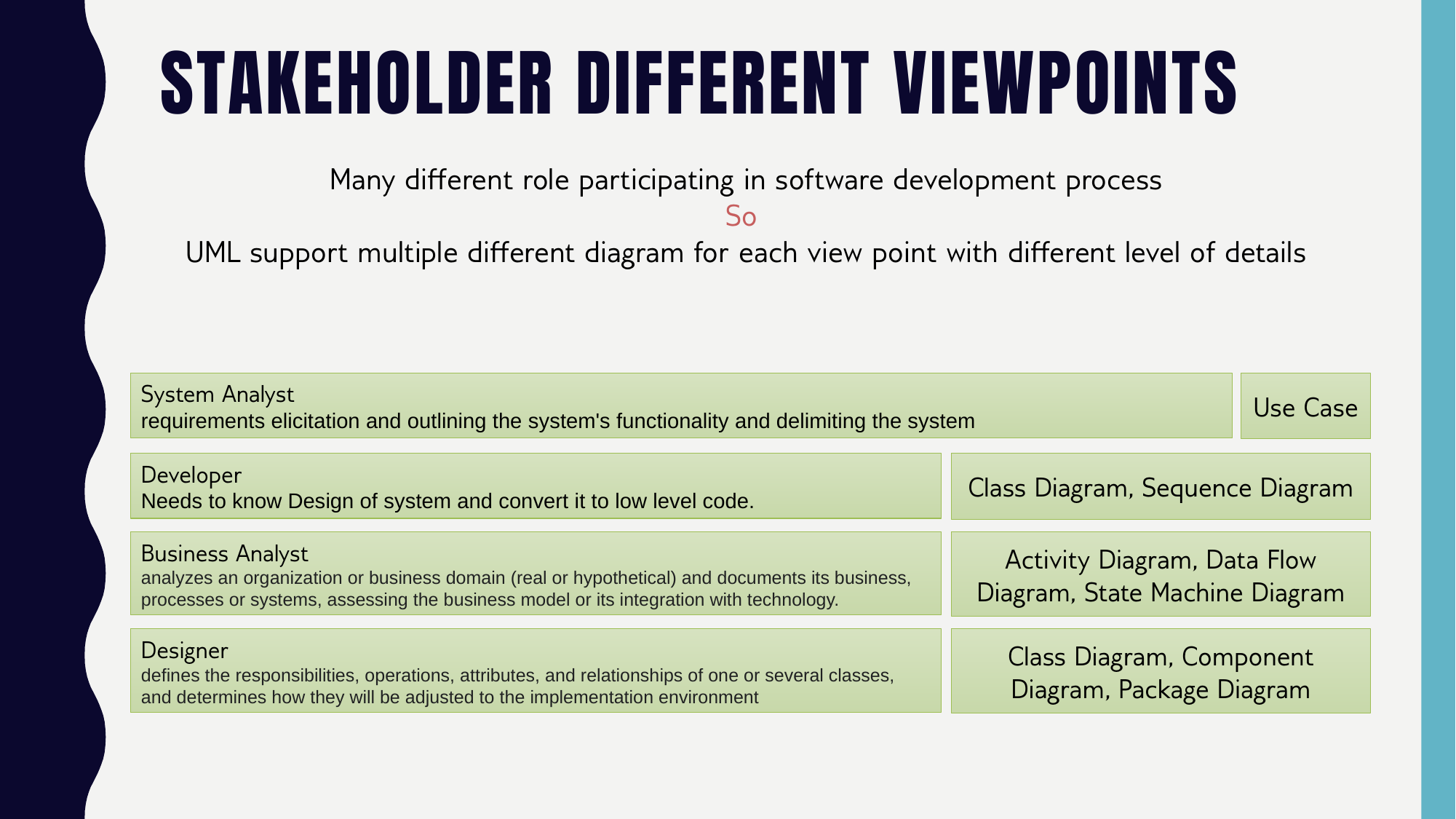

# Stakeholder different viewpoints
Many different role participating in software development process
So
UML support multiple different diagram for each view point with different level of details
System Analyst
requirements elicitation and outlining the system's functionality and delimiting the system
Use Case
Developer
Needs to know Design of system and convert it to low level code.
Class Diagram, Sequence Diagram
Business Analyst
analyzes an organization or business domain (real or hypothetical) and documents its business, processes or systems, assessing the business model or its integration with technology.
Activity Diagram, Data Flow Diagram, State Machine Diagram
Designer
defines the responsibilities, operations, attributes, and relationships of one or several classes, and determines how they will be adjusted to the implementation environment
Class Diagram, Component Diagram, Package Diagram